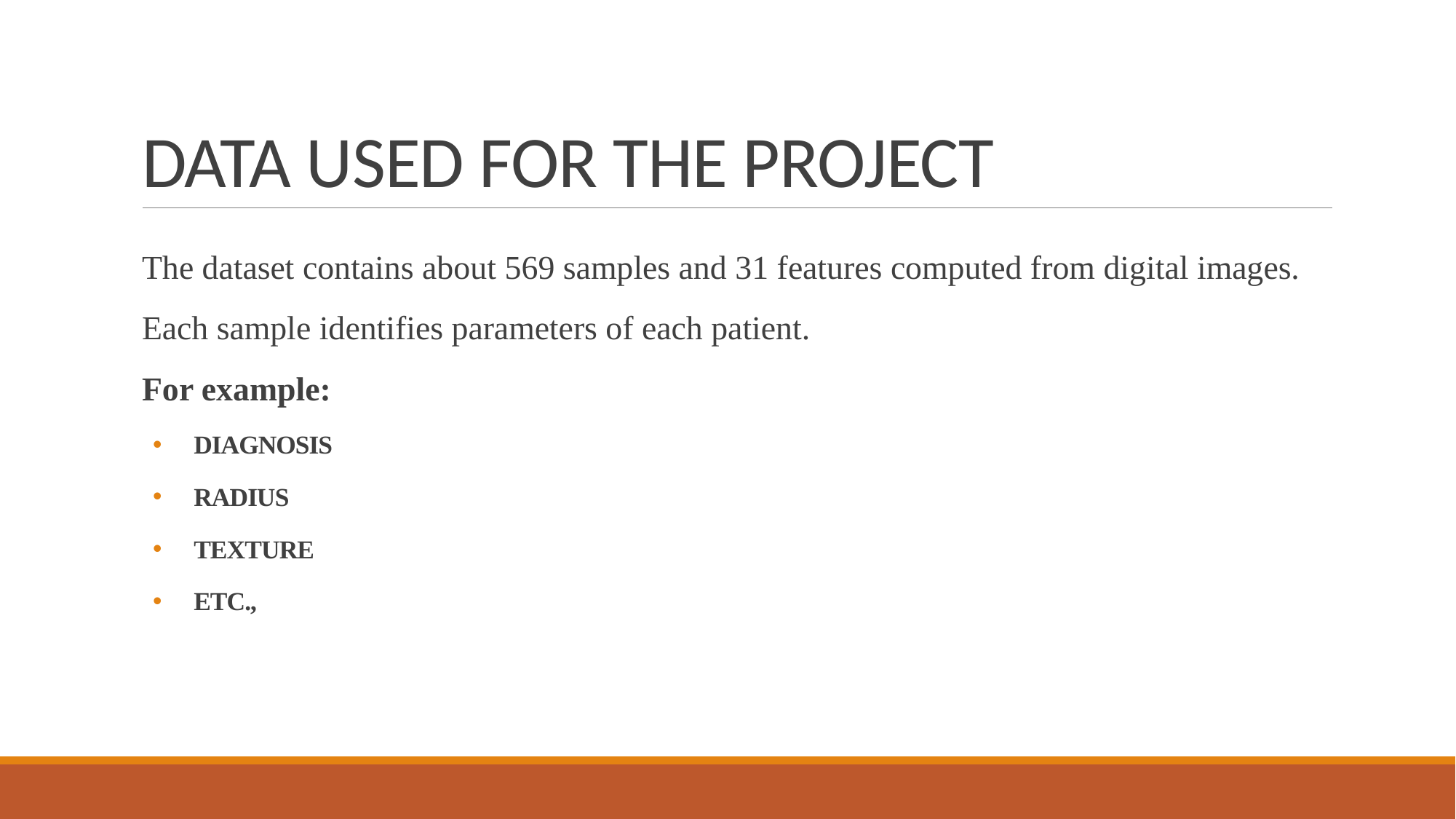

# DATA USED FOR THE PROJECT
The dataset contains about 569 samples and 31 features computed from digital images. Each sample identifies parameters of each patient.
For example:
diagnosis
radius
Texture
Etc.,